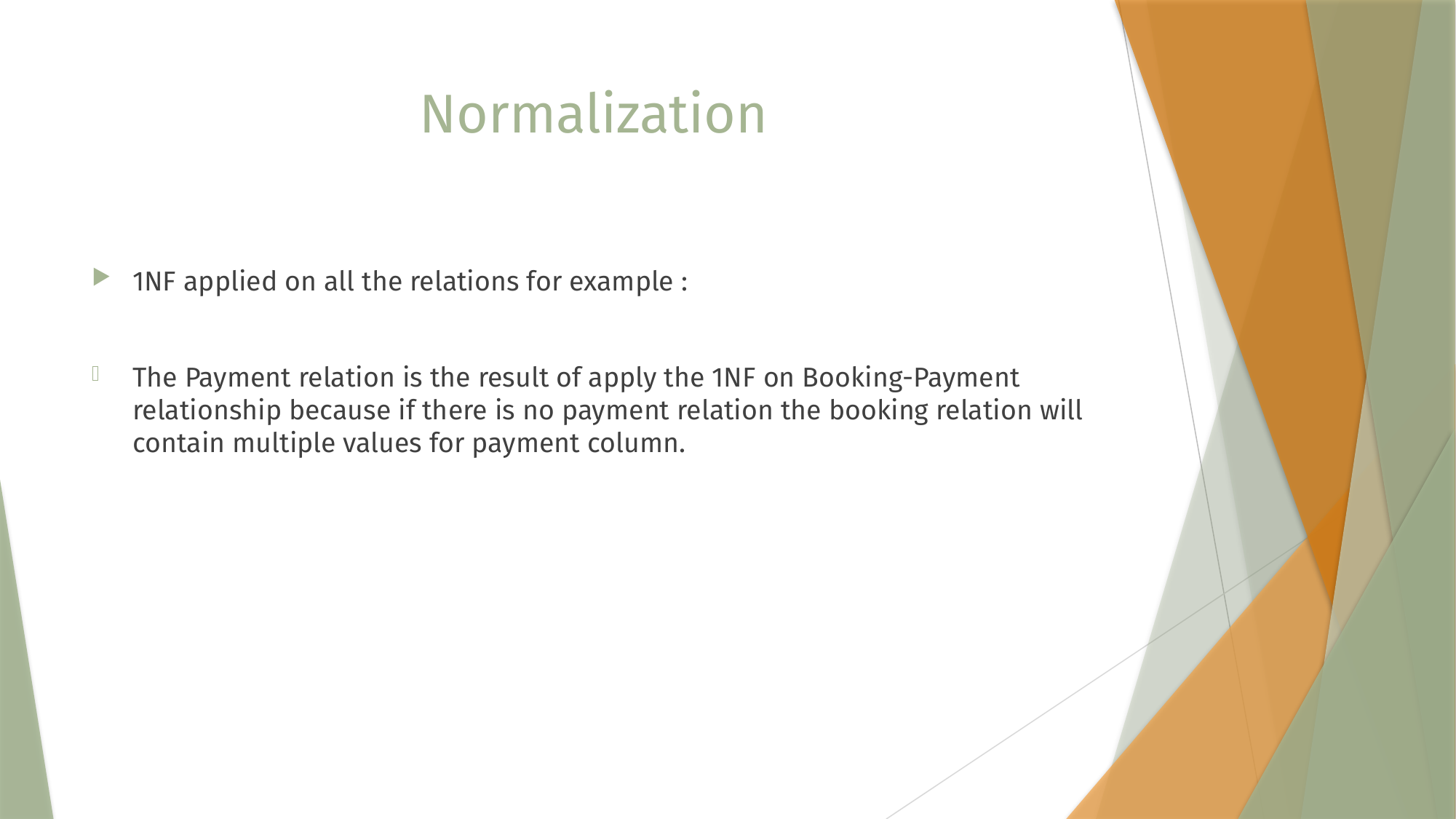

# Normalization
1NF applied on all the relations for example :

The Payment relation is the result of apply the 1NF on Booking-Payment relationship because if there is no payment relation the booking relation will contain multiple values for payment column.